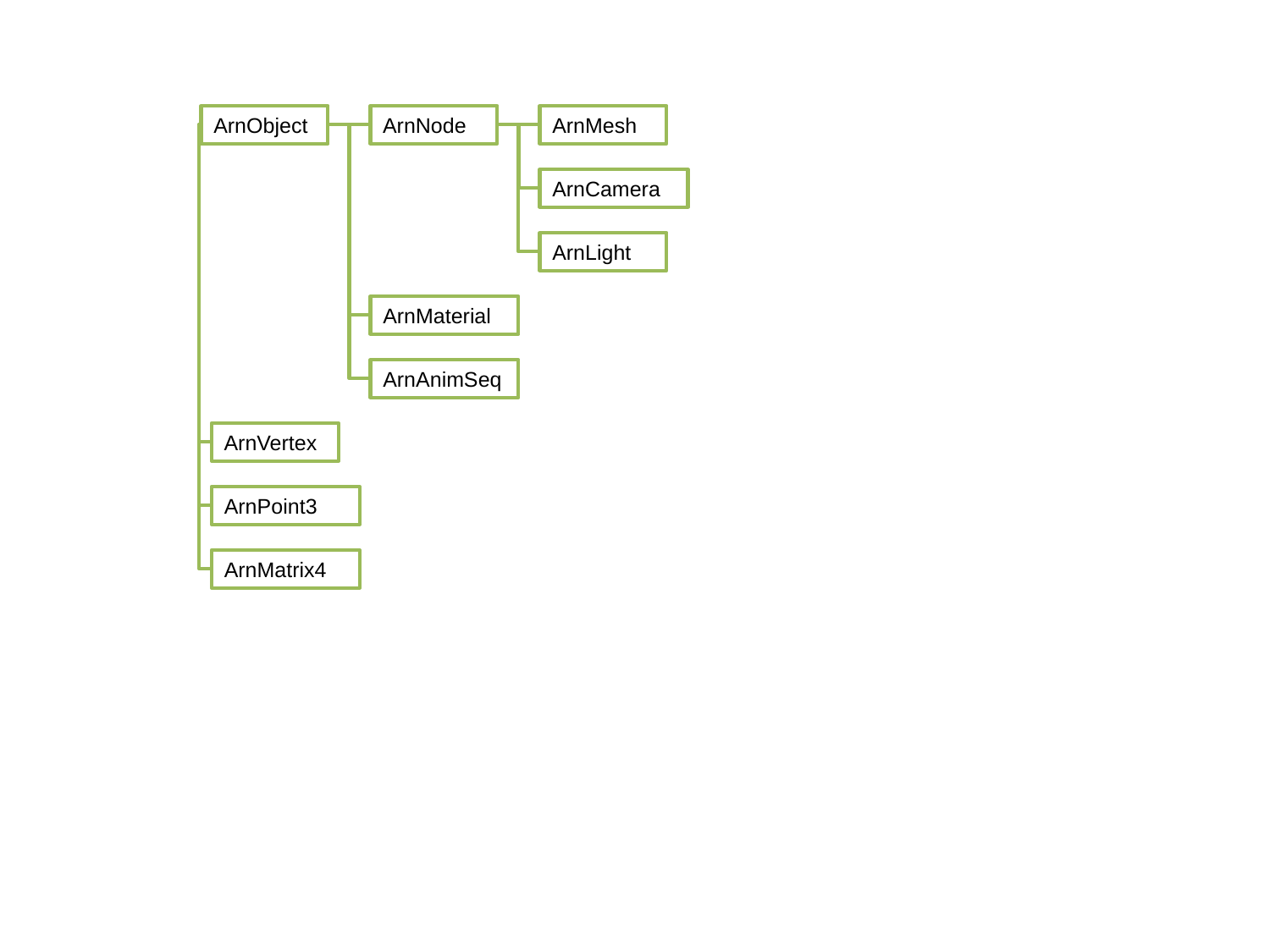

ArnObject
ArnNode
ArnMesh
ArnCamera
ArnLight
ArnMaterial
ArnAnimSeq
ArnVertex
ArnPoint3
ArnMatrix4